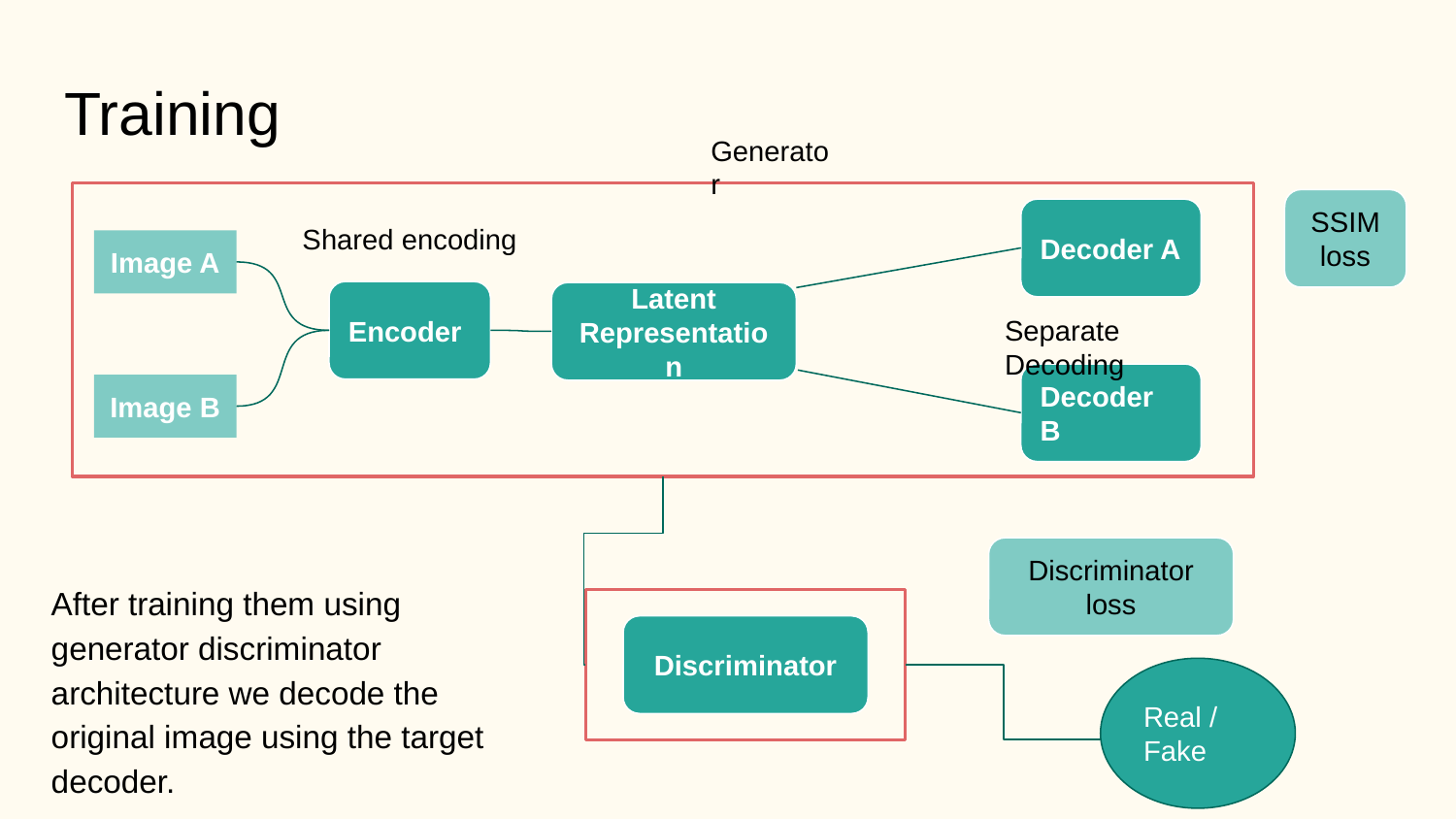

# Training
Generator

SSIM
loss
Decoder A
Shared encoding
Image A
Encoder
Latent Representation
Separate Decoding
Decoder B
Image B
Discriminator
loss
After training them using generator discriminator architecture we decode the original image using the target decoder.

Discriminator
Real / Fake